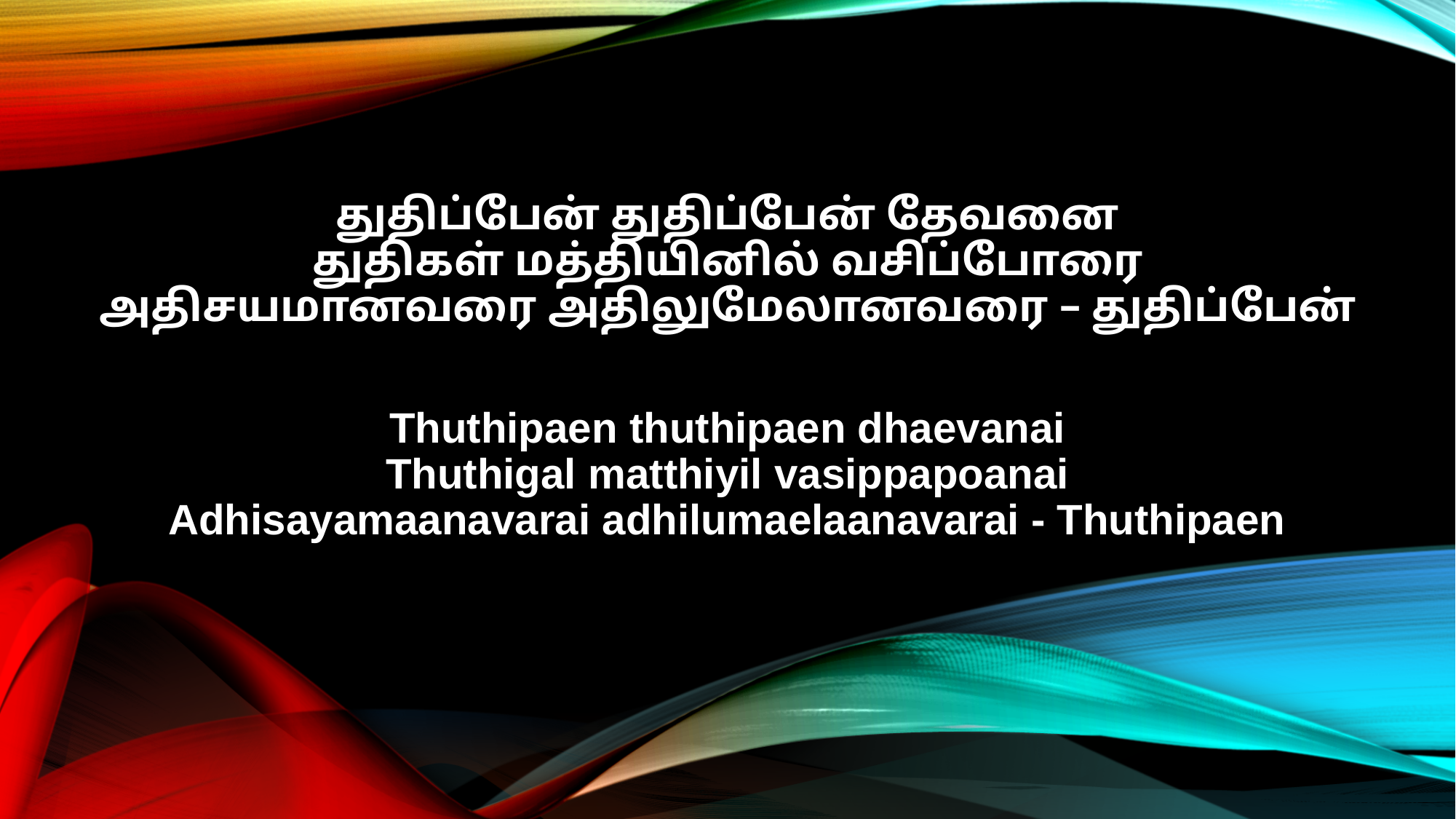

துதிப்பேன் துதிப்பேன் தேவனை
துதிகள் மத்தியினில் வசிப்போரை
அதிசயமானவரை அதிலுமேலானவரை – துதிப்பேன்

Thuthipaen thuthipaen dhaevanai
Thuthigal matthiyil vasippapoanai
Adhisayamaanavarai adhilumaelaanavarai - Thuthipaen